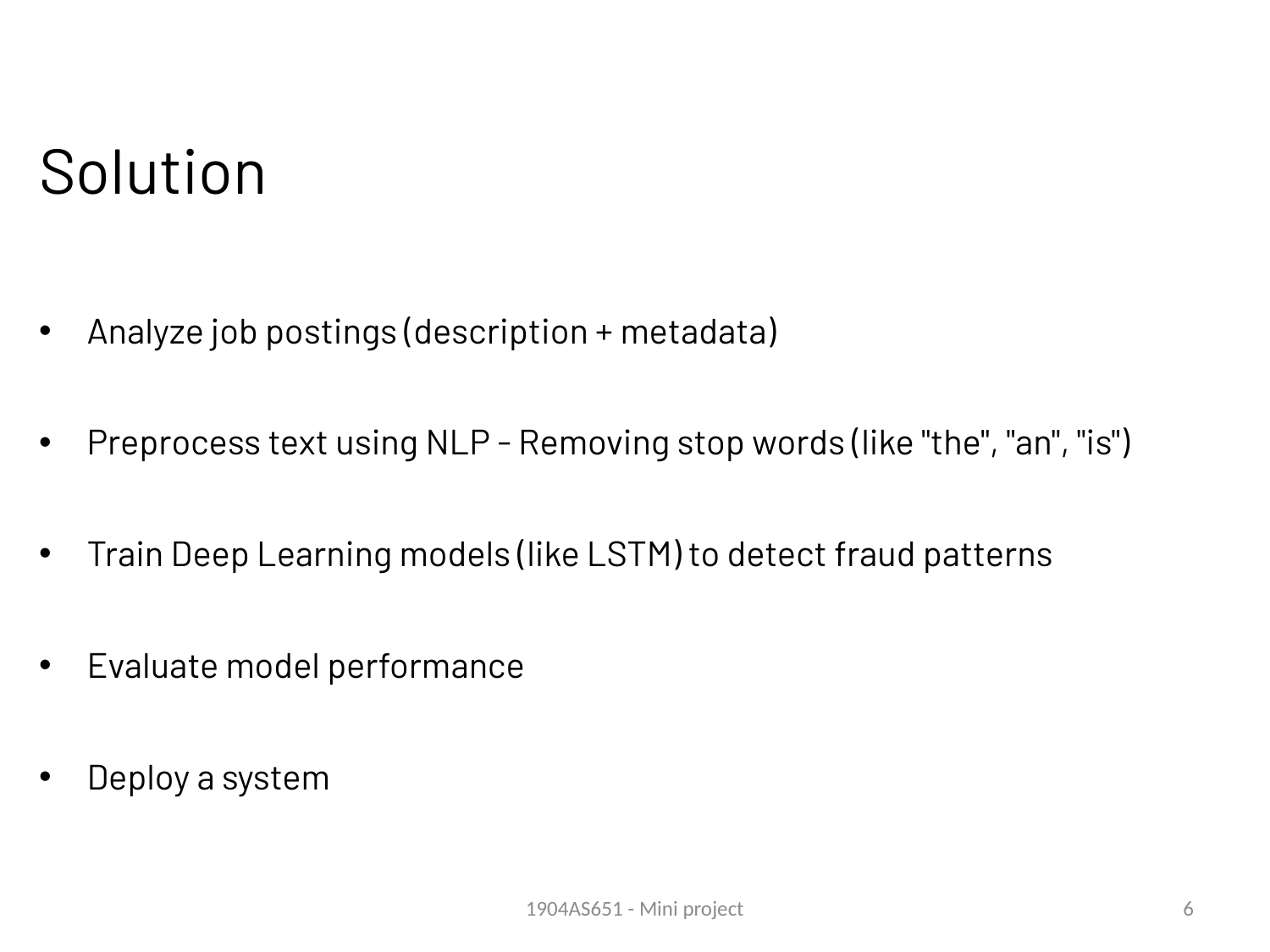

Solution

Analyze job postings (description + metadata)

Preprocess text using NLP - Removing stop words (like "the", "an", "is")

Train Deep Learning models (like LSTM) to detect fraud patterns

Evaluate model performance

Deploy a system

1904AS651 - Mini project
6